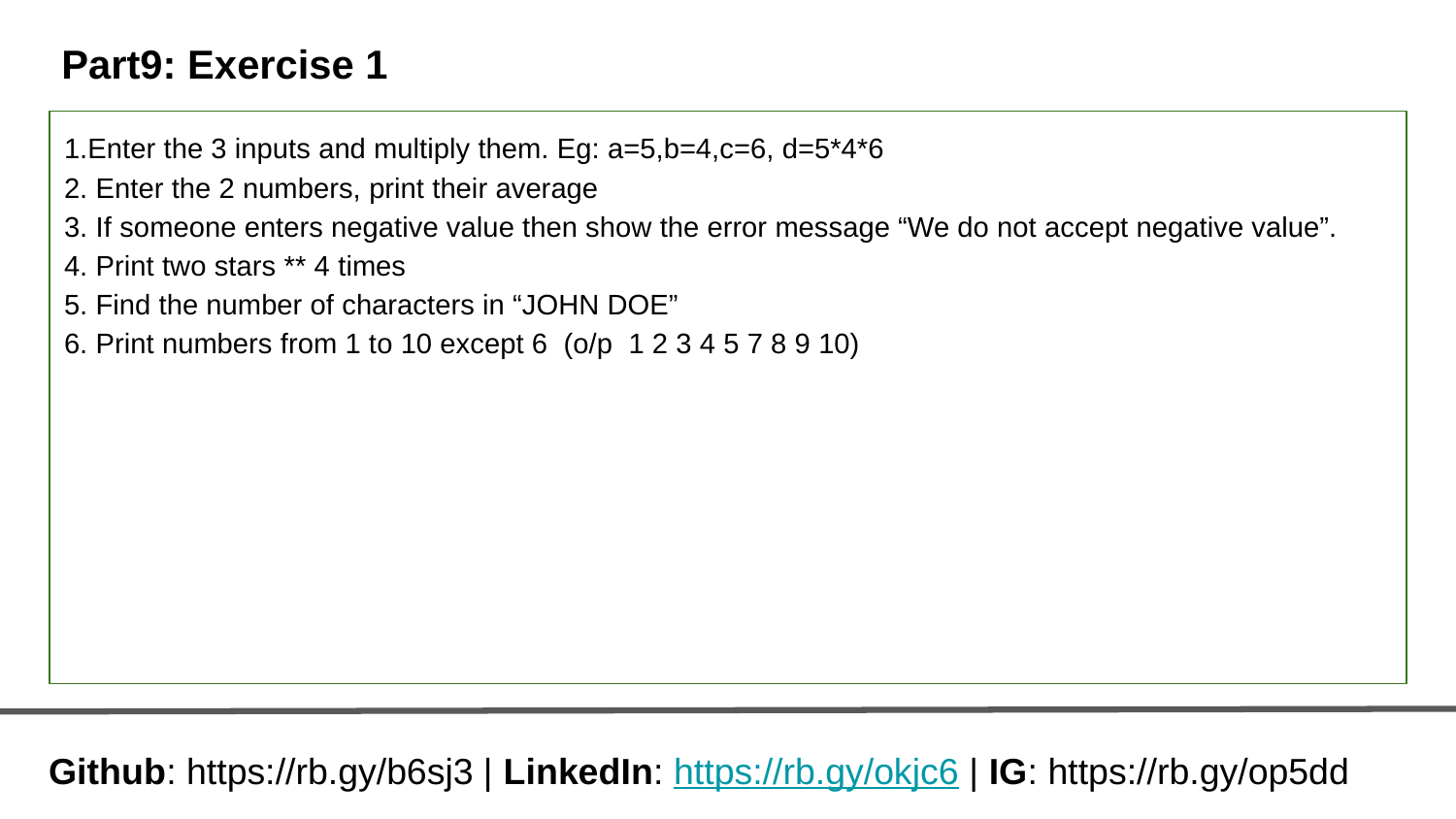

# Part9: Exercise 1
1.Enter the 3 inputs and multiply them. Eg: a=5,b=4,c=6, d=5*4*6
2. Enter the 2 numbers, print their average
3. If someone enters negative value then show the error message “We do not accept negative value”.
4. Print two stars ** 4 times
5. Find the number of characters in “JOHN DOE”
6. Print numbers from 1 to 10 except 6  (o/p  1 2 3 4 5 7 8 9 10)
Github: https://rb.gy/b6sj3 | LinkedIn: https://rb.gy/okjc6 | IG: https://rb.gy/op5dd